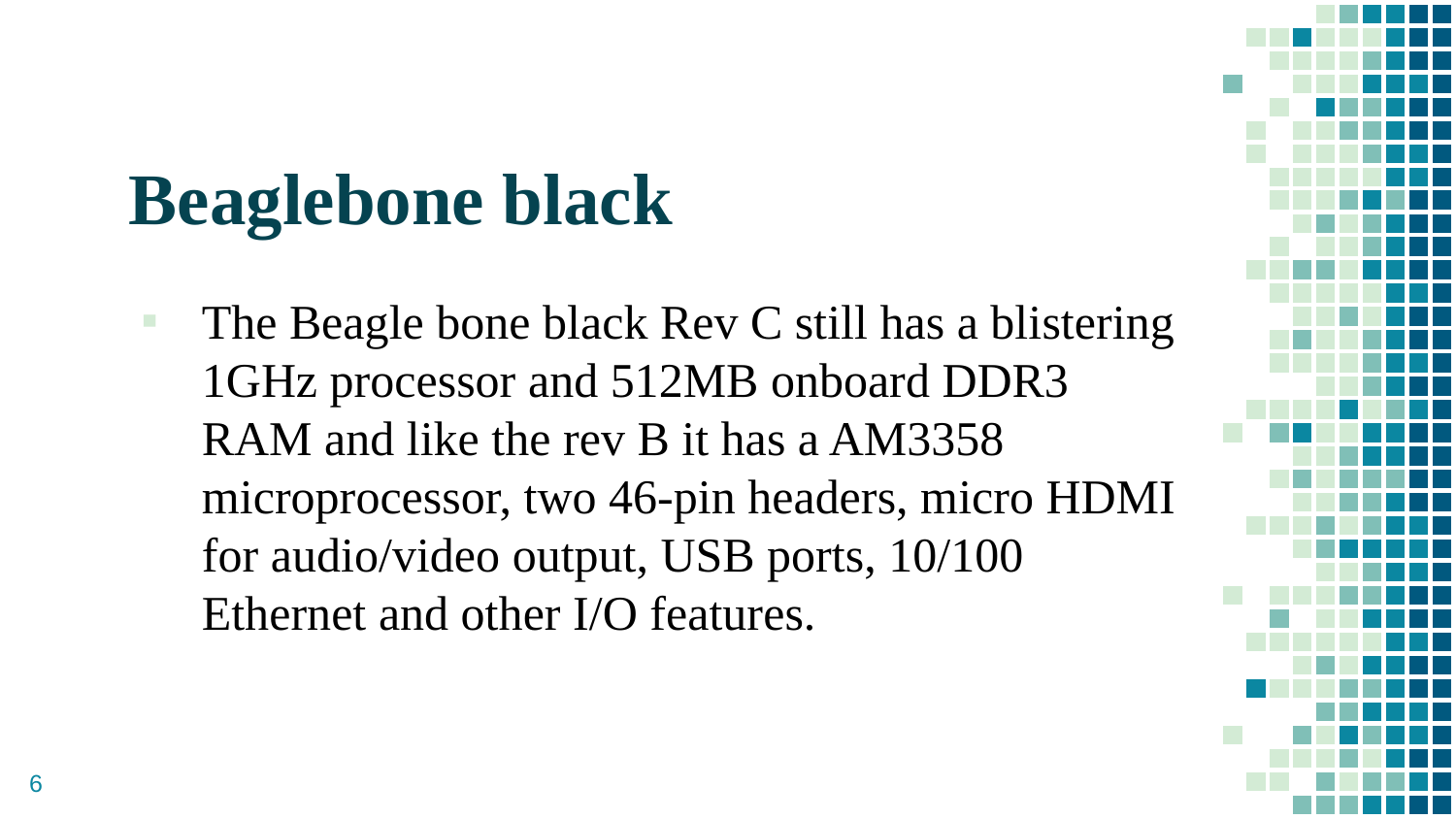

# Beaglebone black
The Beagle bone black Rev C still has a blistering 1GHz processor and 512MB onboard DDR3 RAM and like the rev B it has a AM3358 microprocessor, two 46-pin headers, micro HDMI for audio/video output, USB ports, 10/100 Ethernet and other I/O features.
6